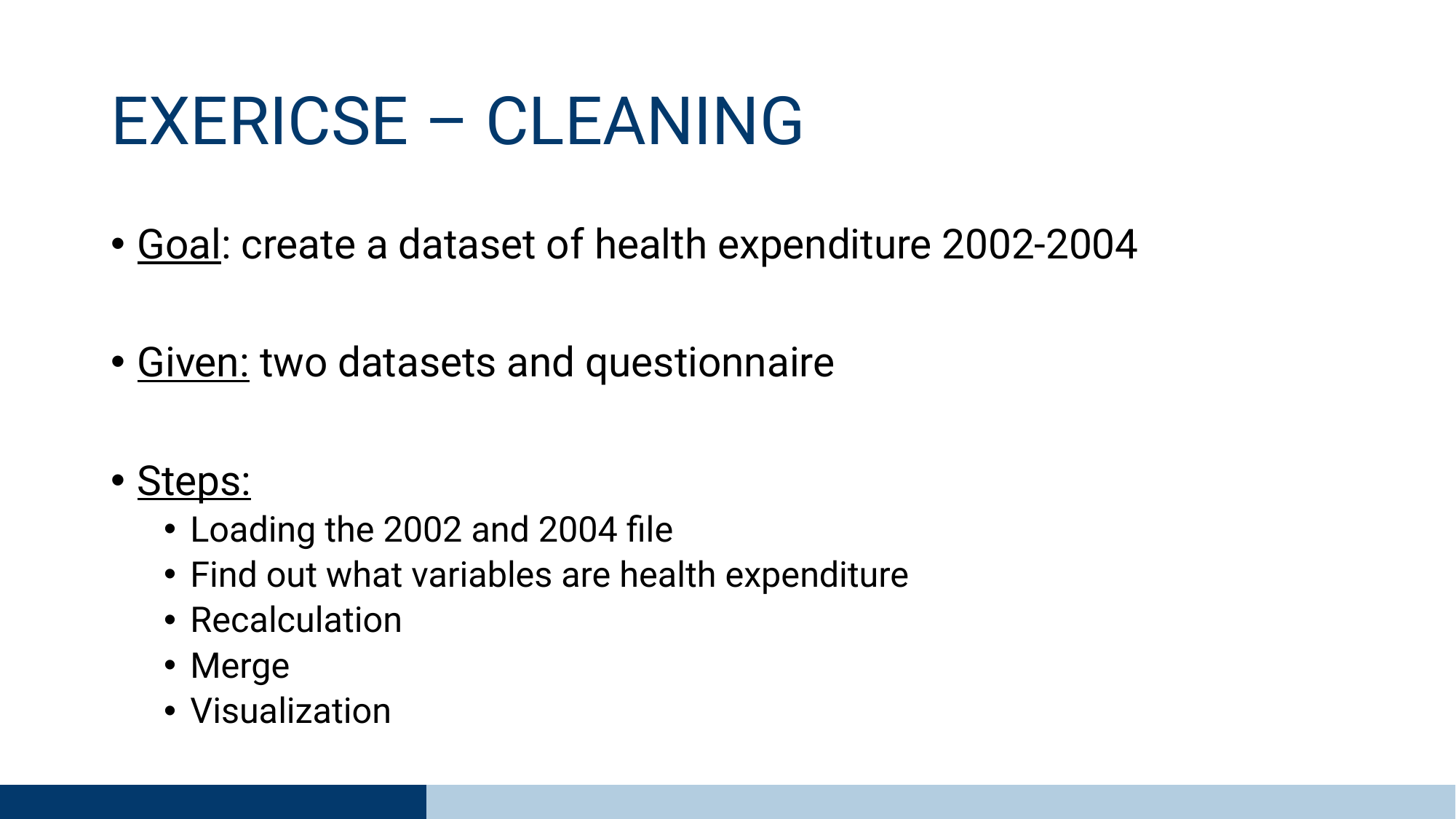

# EXERICSE – CLEANING
Goal: create a dataset of health expenditure 2002-2004

Given: two datasets and questionnaire

Steps:
Loading the 2002 and 2004 file
Find out what variables are health expenditure
Recalculation
Merge
Visualization